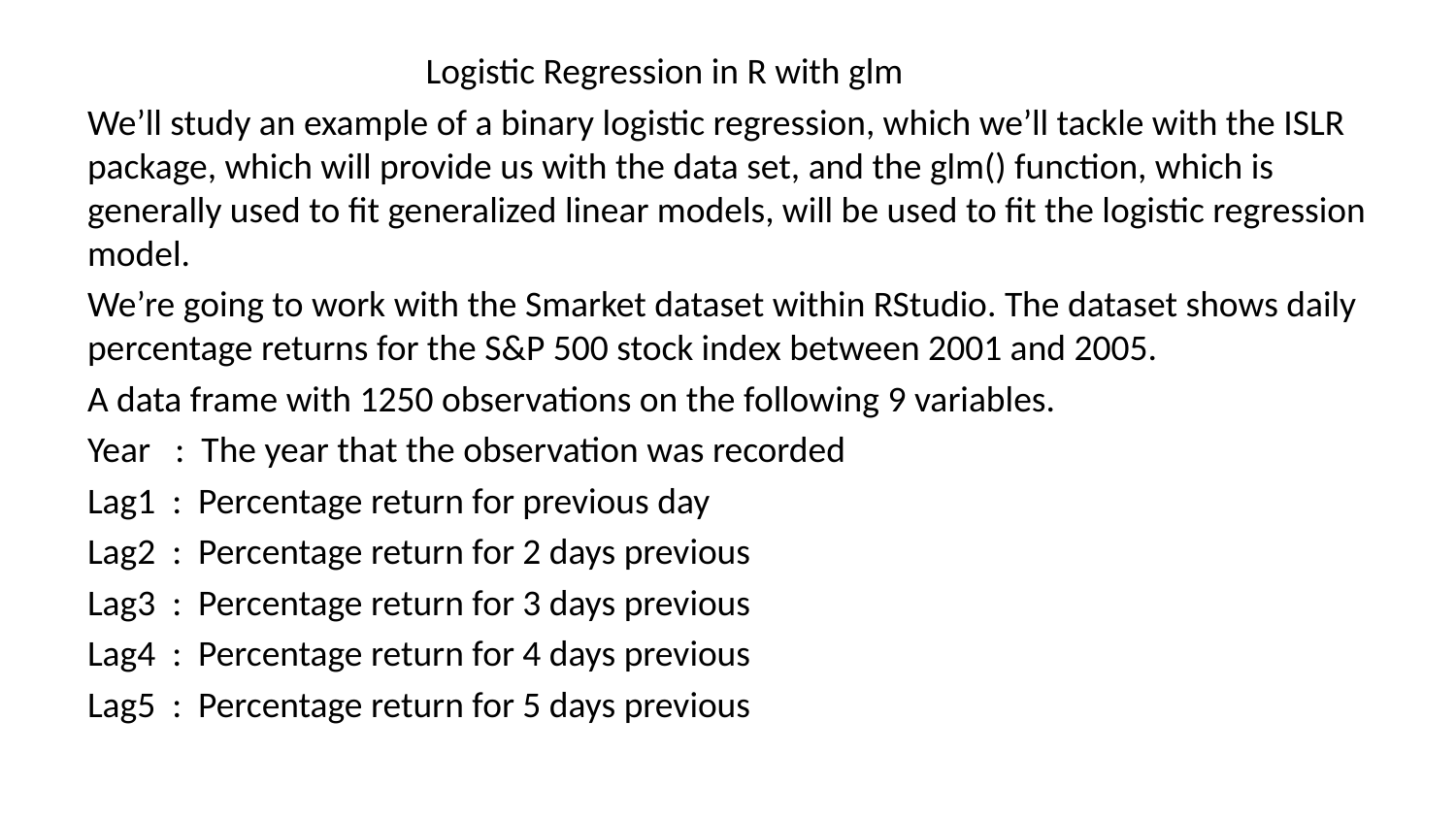

Logistic Regression in R with glm
We’ll study an example of a binary logistic regression, which we’ll tackle with the ISLR package, which will provide us with the data set, and the glm() function, which is generally used to fit generalized linear models, will be used to fit the logistic regression model.
We’re going to work with the Smarket dataset within RStudio. The dataset shows daily percentage returns for the S&P 500 stock index between 2001 and 2005.
A data frame with 1250 observations on the following 9 variables.
Year   :  The year that the observation was recorded
Lag1  :  Percentage return for previous day
Lag2  :  Percentage return for 2 days previous
Lag3  :  Percentage return for 3 days previous
Lag4  :  Percentage return for 4 days previous
Lag5  :  Percentage return for 5 days previous